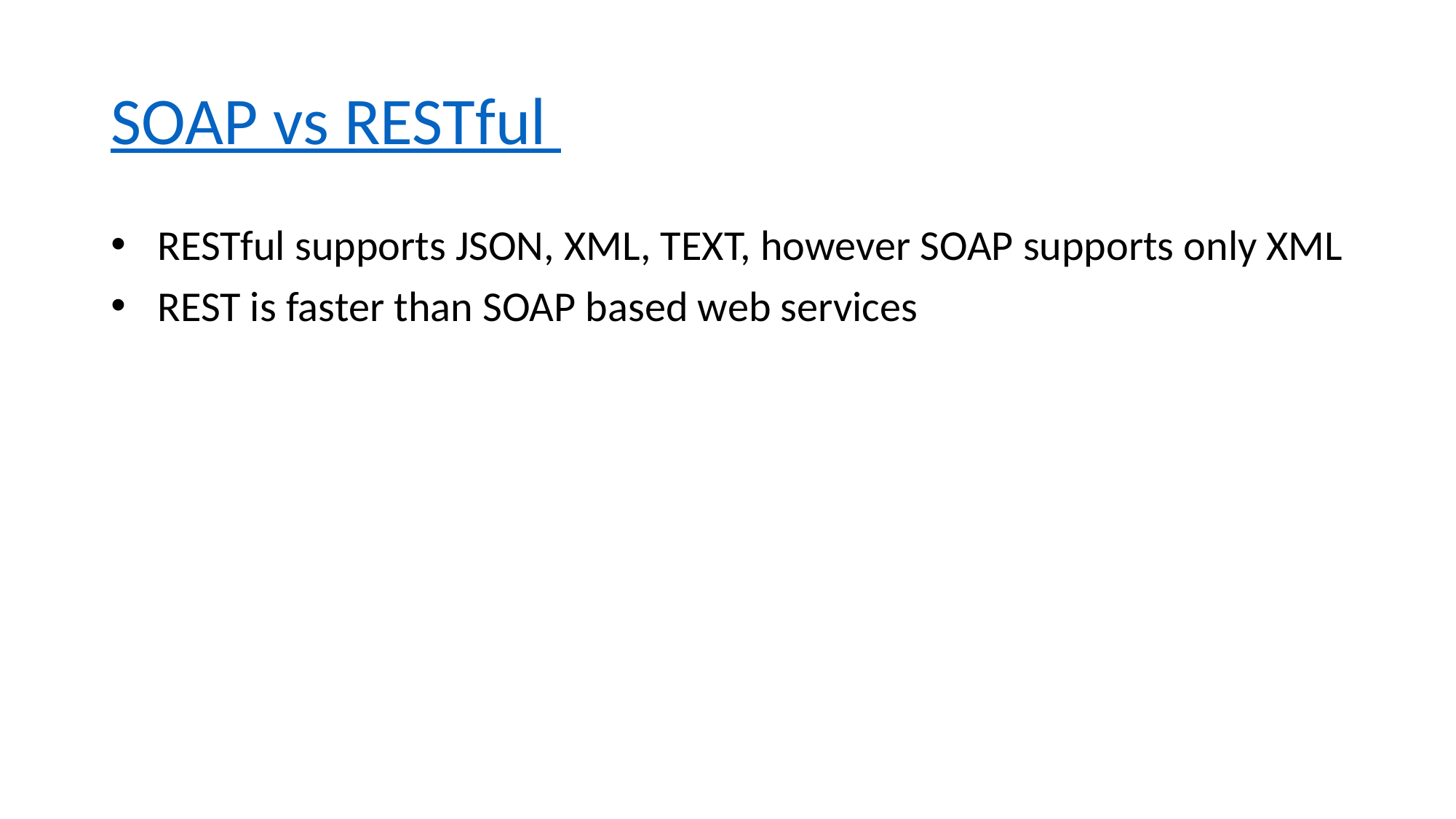

# SOAP vs RESTful
  RESTful supports JSON, XML, TEXT, however SOAP supports only XML
  REST is faster than SOAP based web services